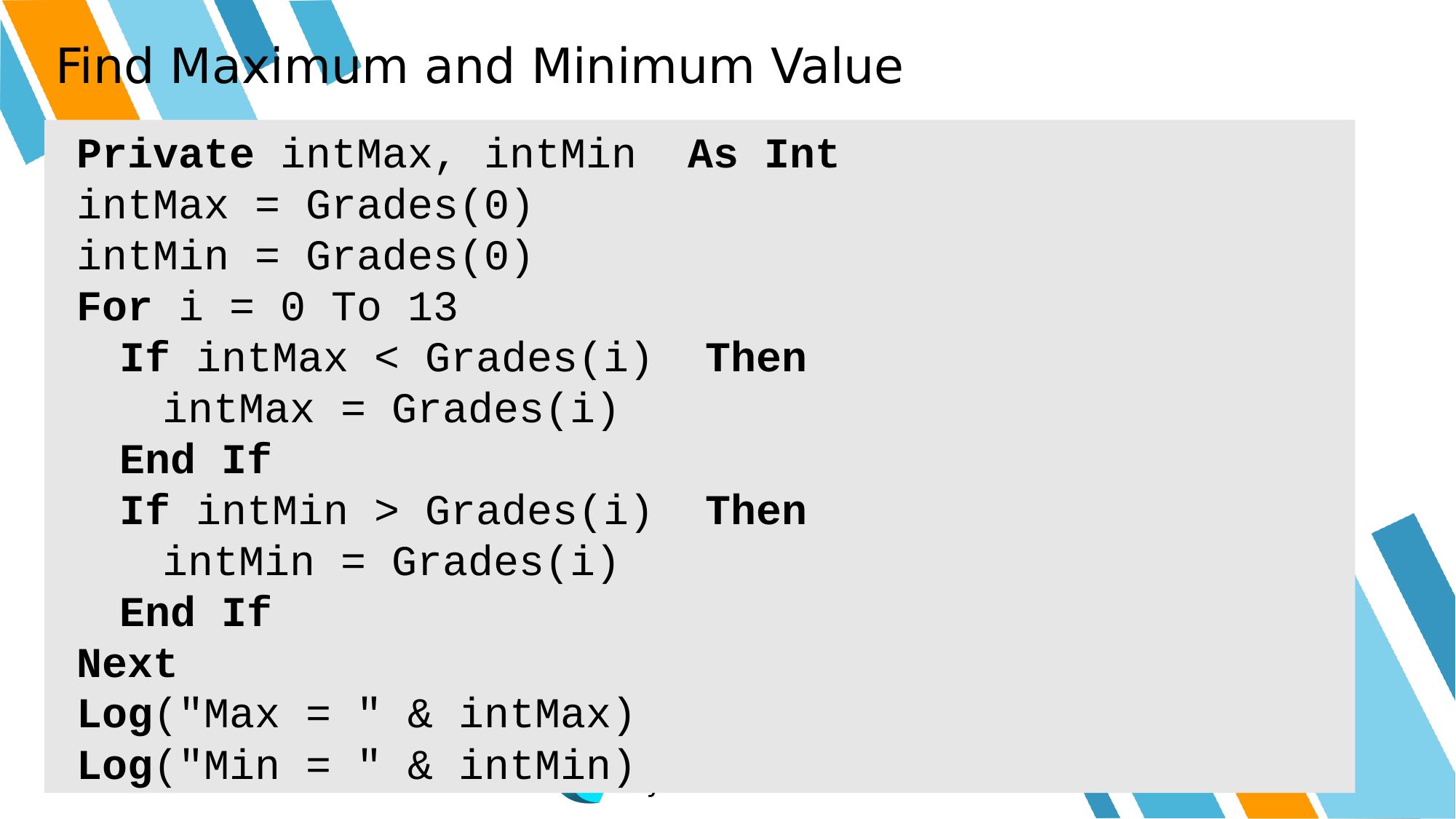

# Find Maximum and Minimum Value
	Private intMax, intMin  As Int
	intMax = Grades(0)
	intMin = Grades(0)
	For i = 0 To 13
		If intMax < Grades(i)  Then
			intMax = Grades(i)
		End If
		If intMin > Grades(i)  Then
			intMin = Grades(i)
		End If
	Next
	Log("Max = " & intMax)
	Log("Min = " & intMin)